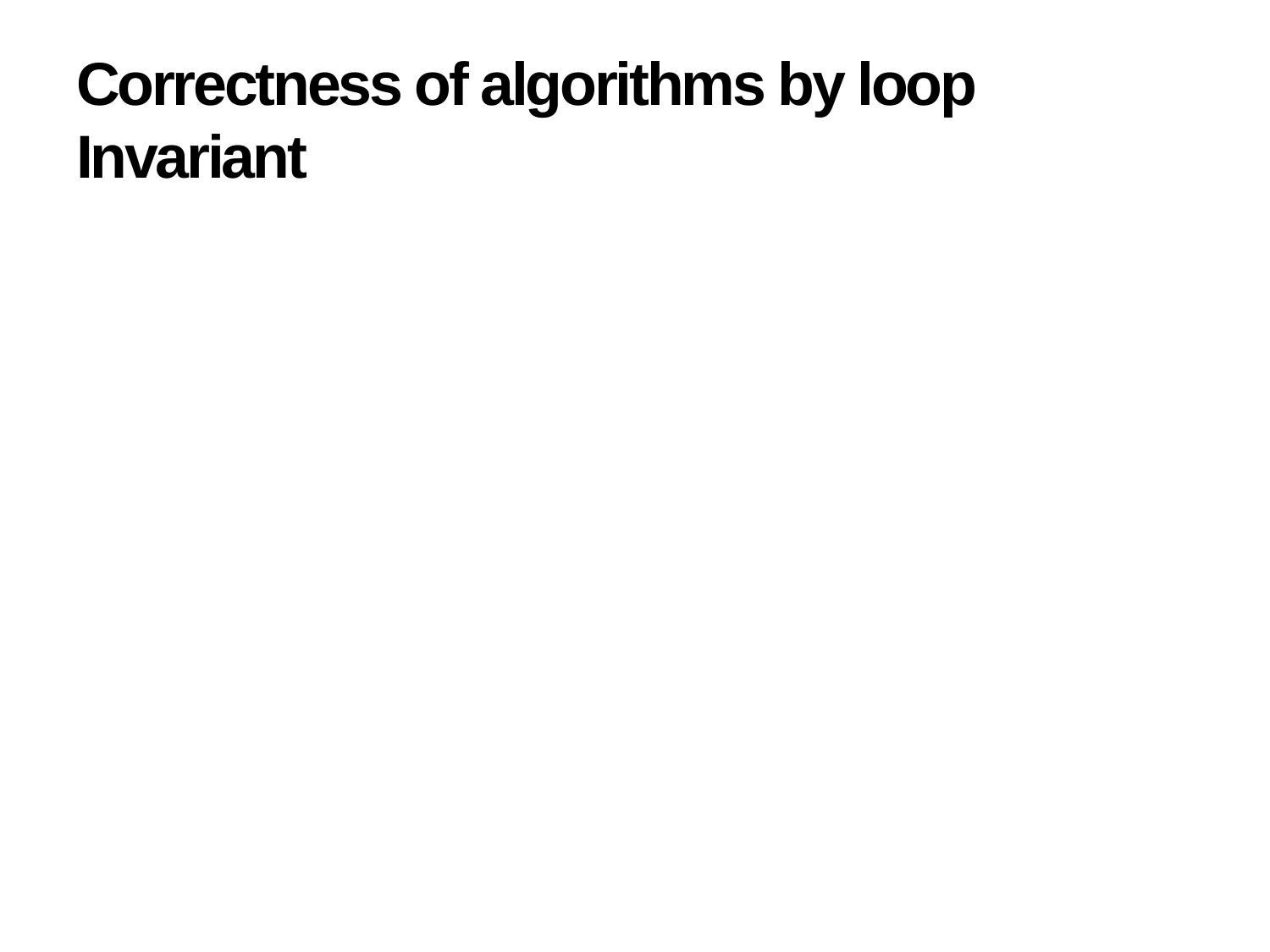

# Correctness of algorithms by loop Invariant